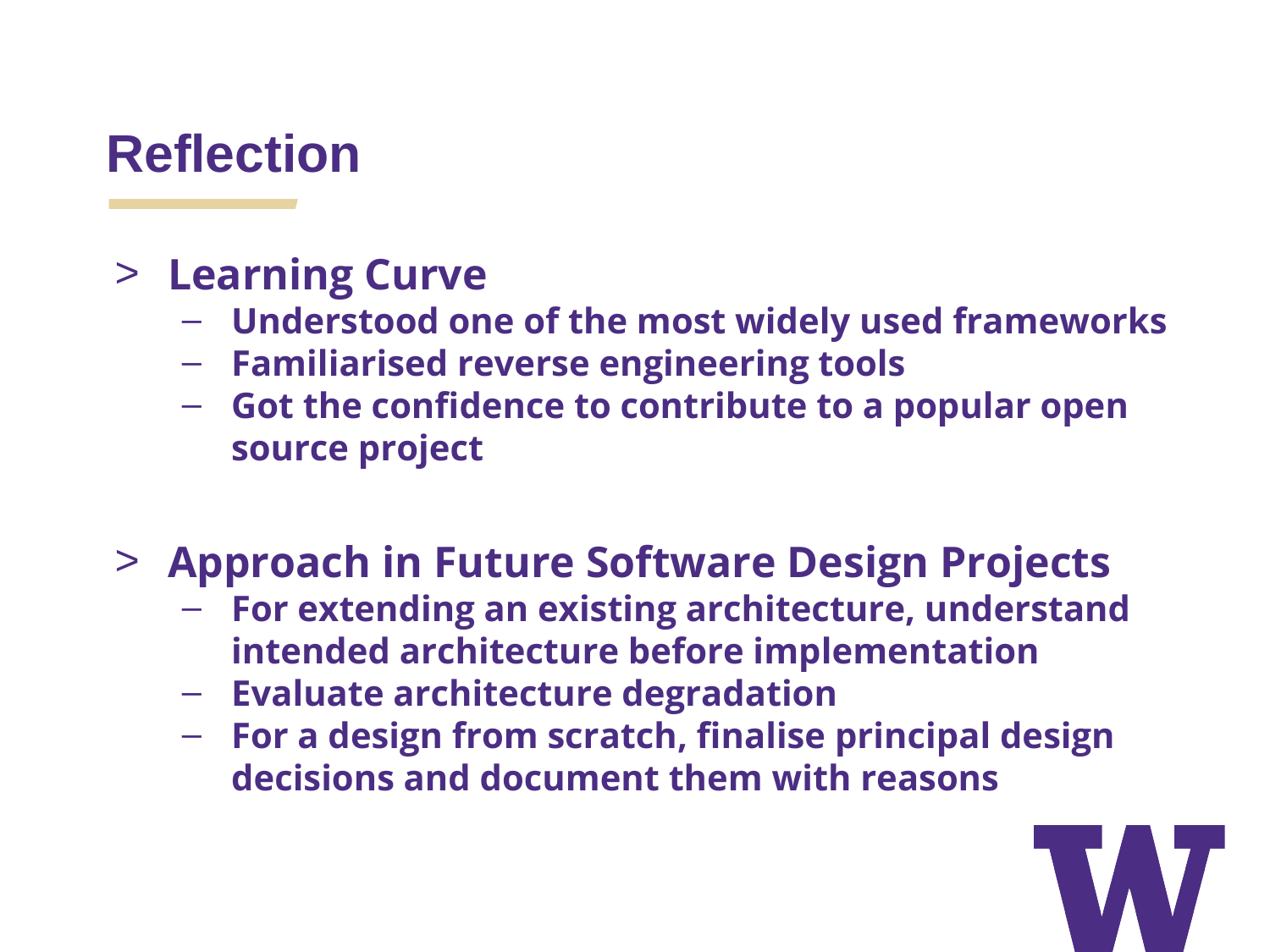

# Reflection
Learning Curve
Understood one of the most widely used frameworks
Familiarised reverse engineering tools
Got the confidence to contribute to a popular open source project

Approach in Future Software Design Projects
For extending an existing architecture, understand intended architecture before implementation
Evaluate architecture degradation
For a design from scratch, finalise principal design decisions and document them with reasons